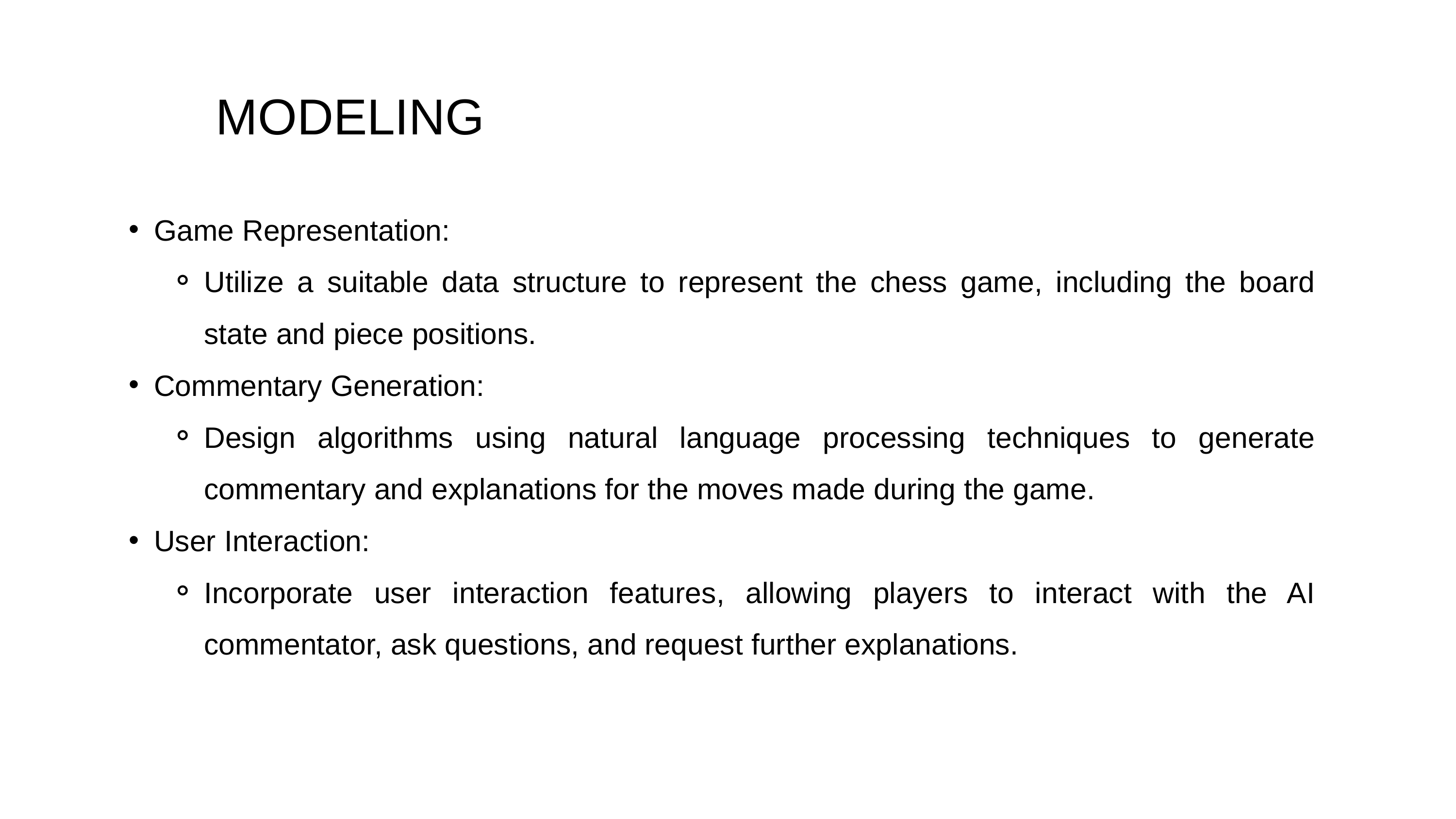

MODELING
Game Representation:
Utilize a suitable data structure to represent the chess game, including the board state and piece positions.
Commentary Generation:
Design algorithms using natural language processing techniques to generate commentary and explanations for the moves made during the game.
User Interaction:
Incorporate user interaction features, allowing players to interact with the AI commentator, ask questions, and request further explanations.